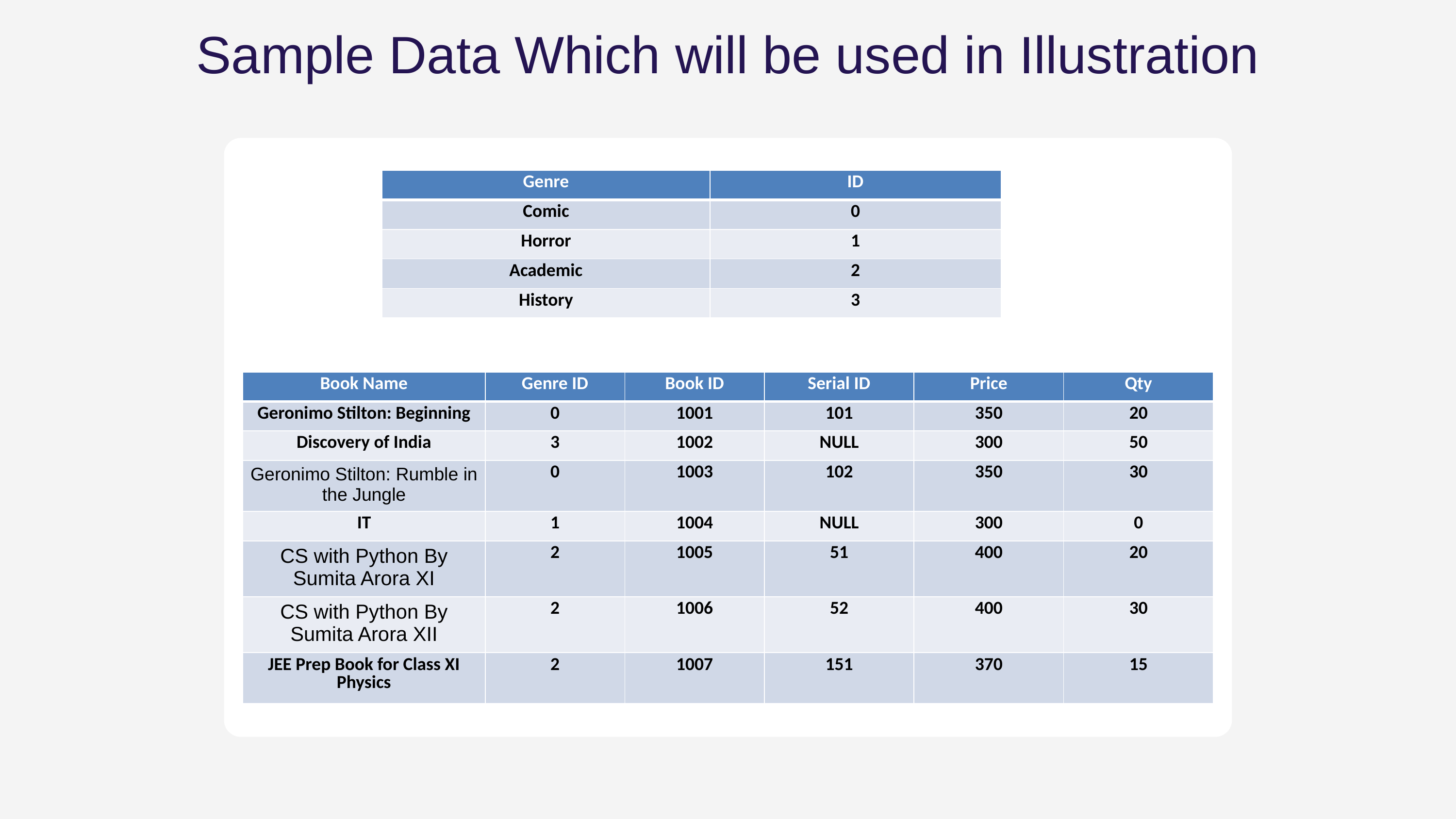

Sample Data Which will be used in Illustration

| Genre | ID |
| --- | --- |
| Comic | 0 |
| Horror | 1 |
| Academic | 2 |
| History | 3 |
| Book Name | Genre ID | Book ID | Serial ID | Price | Qty |
| --- | --- | --- | --- | --- | --- |
| Geronimo Stilton: Beginning | 0 | 1001 | 101 | 350 | 20 |
| Discovery of India | 3 | 1002 | NULL | 300 | 50 |
| Geronimo Stilton: Rumble in the Jungle | 0 | 1003 | 102 | 350 | 30 |
| IT | 1 | 1004 | NULL | 300 | 0 |
| CS with Python By Sumita Arora XI | 2 | 1005 | 51 | 400 | 20 |
| CS with Python By Sumita Arora XII | 2 | 1006 | 52 | 400 | 30 |
| JEE Prep Book for Class XI Physics | 2 | 1007 | 151 | 370 | 15 |